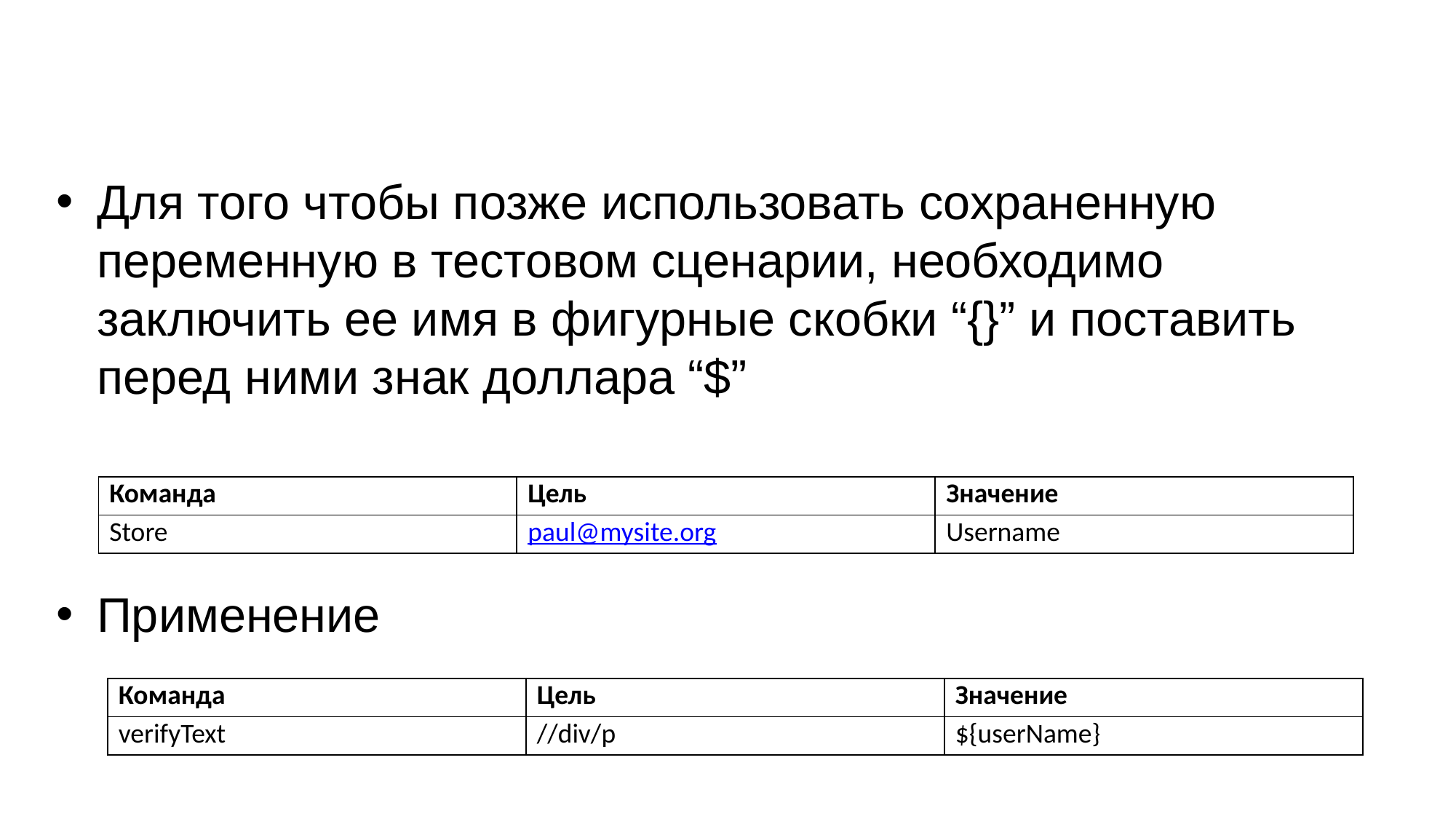

#
Для того чтобы позже использовать сохраненную переменную в тестовом сценарии, необходимо заключить ее имя в фигурные скобки “{}” и поставить перед ними знак доллара “$”

Применение

| Команда | Цель | Значение |
| --- | --- | --- |
| Store | paul@mysite.org | Username |
| Команда | Цель | Значение |
| --- | --- | --- |
| verifyText | //div/p | ${userName} |